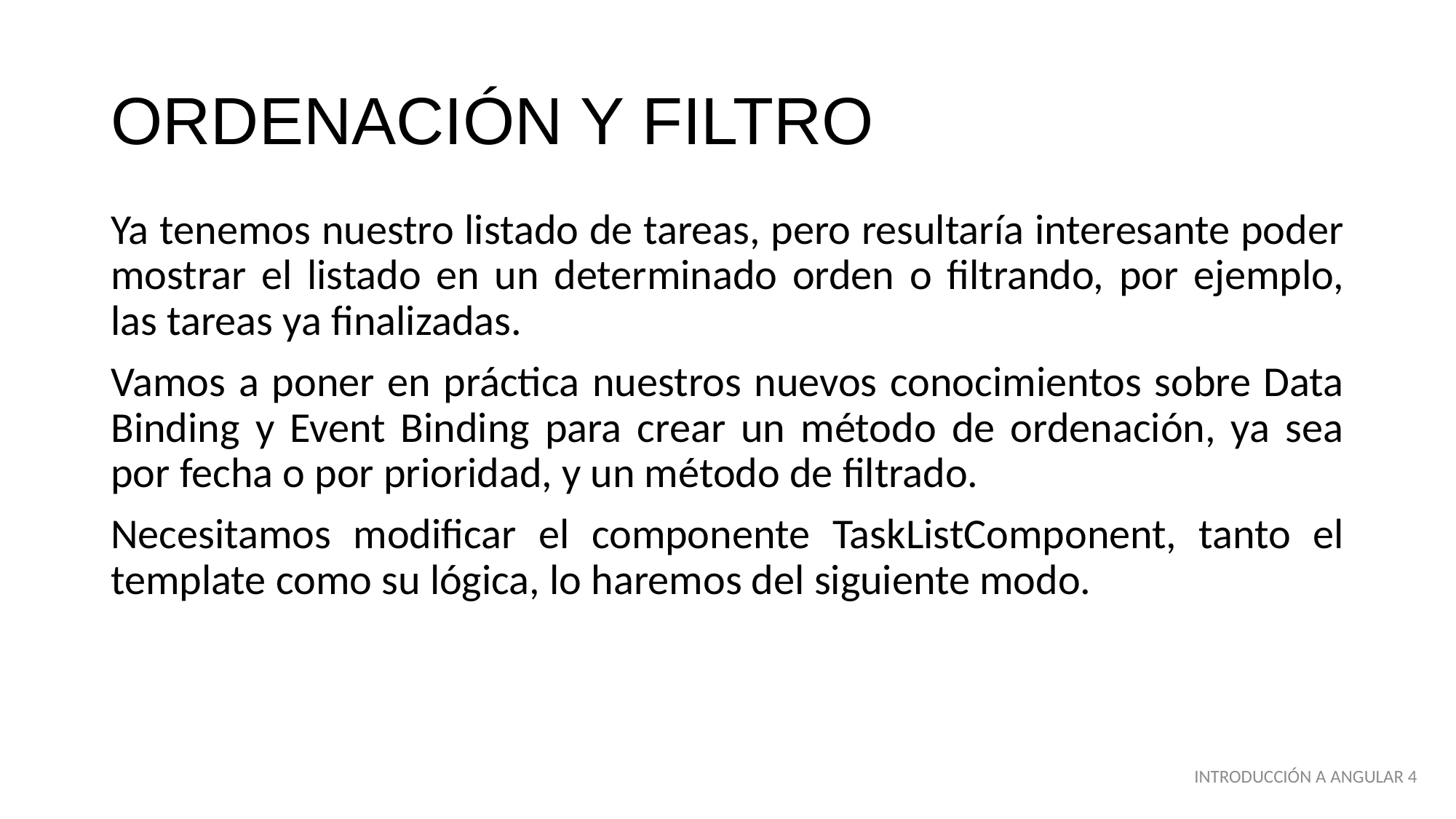

# ORDENACIÓN Y FILTRO
Ya tenemos nuestro listado de tareas, pero resultaría interesante poder mostrar el listado en un determinado orden o filtrando, por ejemplo, las tareas ya finalizadas.
Vamos a poner en práctica nuestros nuevos conocimientos sobre Data Binding y Event Binding para crear un método de ordenación, ya sea por fecha o por prioridad, y un método de filtrado.
Necesitamos modificar el componente TaskListComponent, tanto el template como su lógica, lo haremos del siguiente modo.

INTRODUCCIÓN A ANGULAR 4